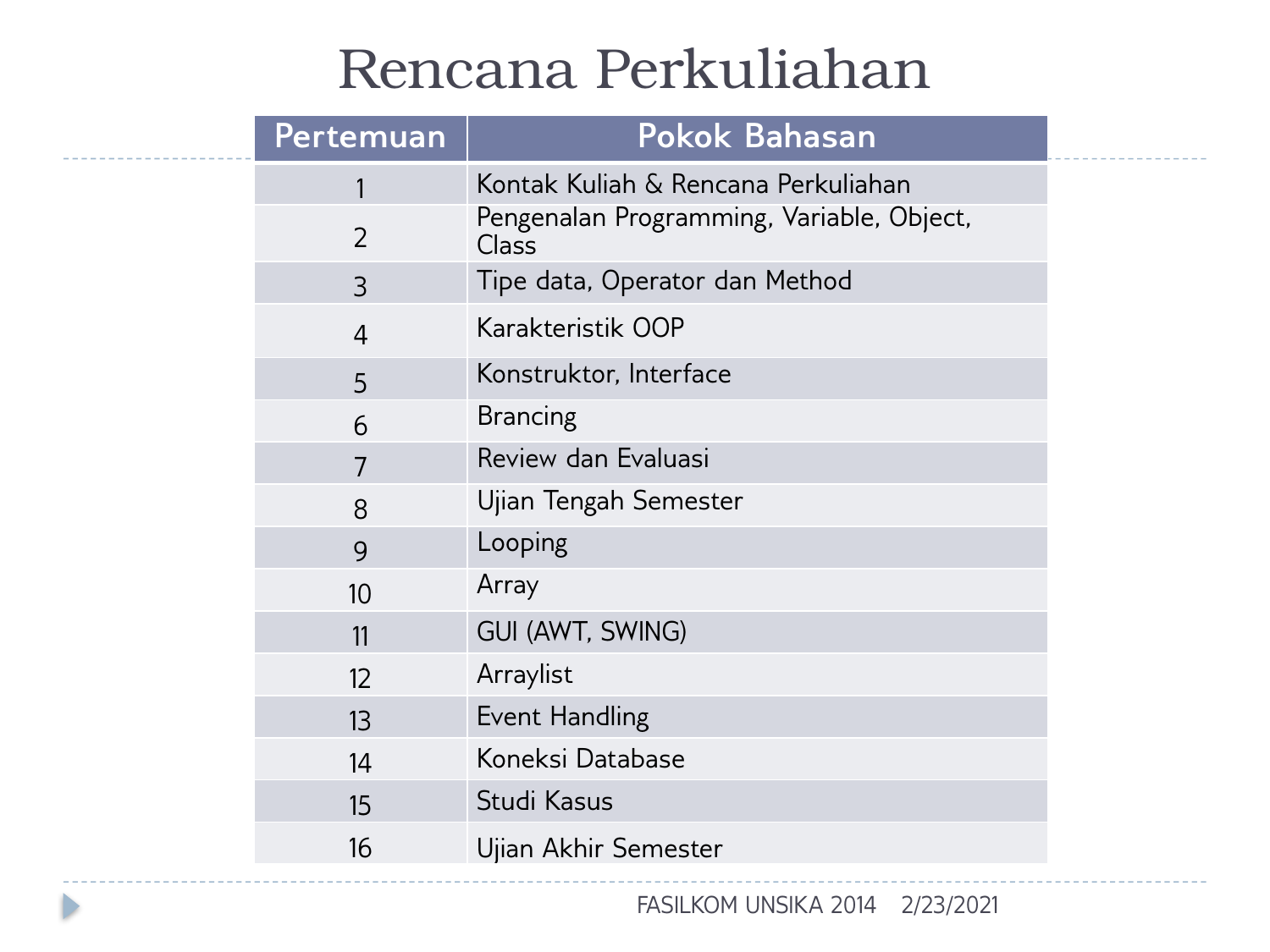

# Rencana Perkuliahan
| Pertemuan | Pokok Bahasan |
| --- | --- |
| 1 | Kontak Kuliah & Rencana Perkuliahan |
| 2 | Pengenalan Programming, Variable, Object, Class |
| 3 | Tipe data, Operator dan Method |
| 4 | Karakteristik OOP |
| 5 | Konstruktor, Interface |
| 6 | Brancing |
| 7 | Review dan Evaluasi |
| 8 | Ujian Tengah Semester |
| 9 | Looping |
| 10 | Array |
| 11 | GUI (AWT, SWING) |
| 12 | Arraylist |
| 13 | Event Handling |
| 14 | Koneksi Database |
| 15 | Studi Kasus |
| 16 | Ujian Akhir Semester |
FASILKOM UNSIKA 2014
2/23/2021